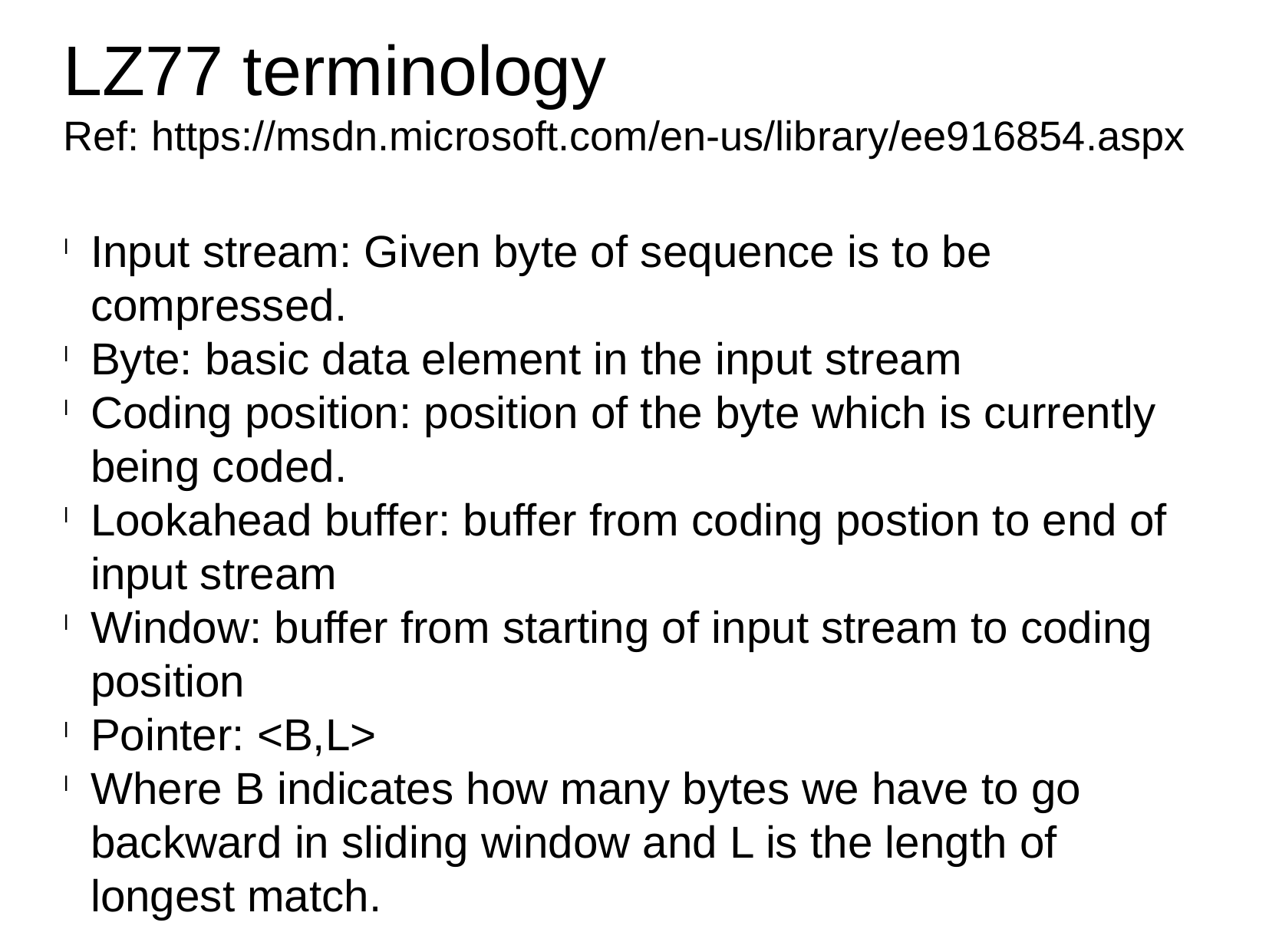

LZ77 terminology
Ref: https://msdn.microsoft.com/en-us/library/ee916854.aspx

Input stream: Given byte of sequence is to be compressed.
Byte: basic data element in the input stream
Coding position: position of the byte which is currently being coded.
Lookahead buffer: buffer from coding postion to end of input stream
Window: buffer from starting of input stream to coding position
Pointer: <B,L>
Where B indicates how many bytes we have to go backward in sliding window and L is the length of longest match.